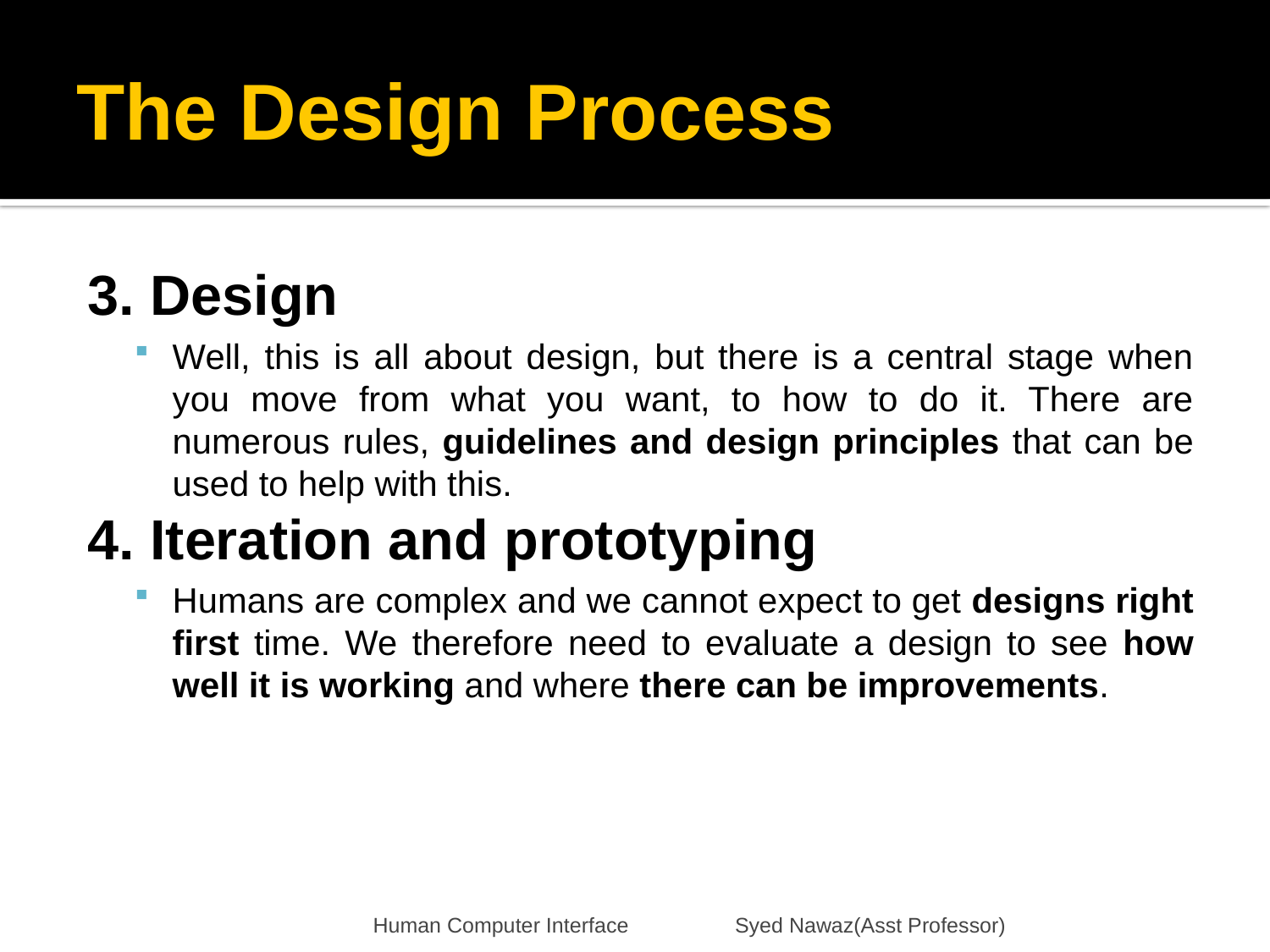

# The Design Process
3. Design
Well, this is all about design, but there is a central stage when you move from what you want, to how to do it. There are numerous rules, guidelines and design principles that can be used to help with this.
4. Iteration and prototyping
Humans are complex and we cannot expect to get designs right first time. We therefore need to evaluate a design to see how well it is working and where there can be improvements.

Human Computer Interface                  Syed Nawaz(Asst Professor)